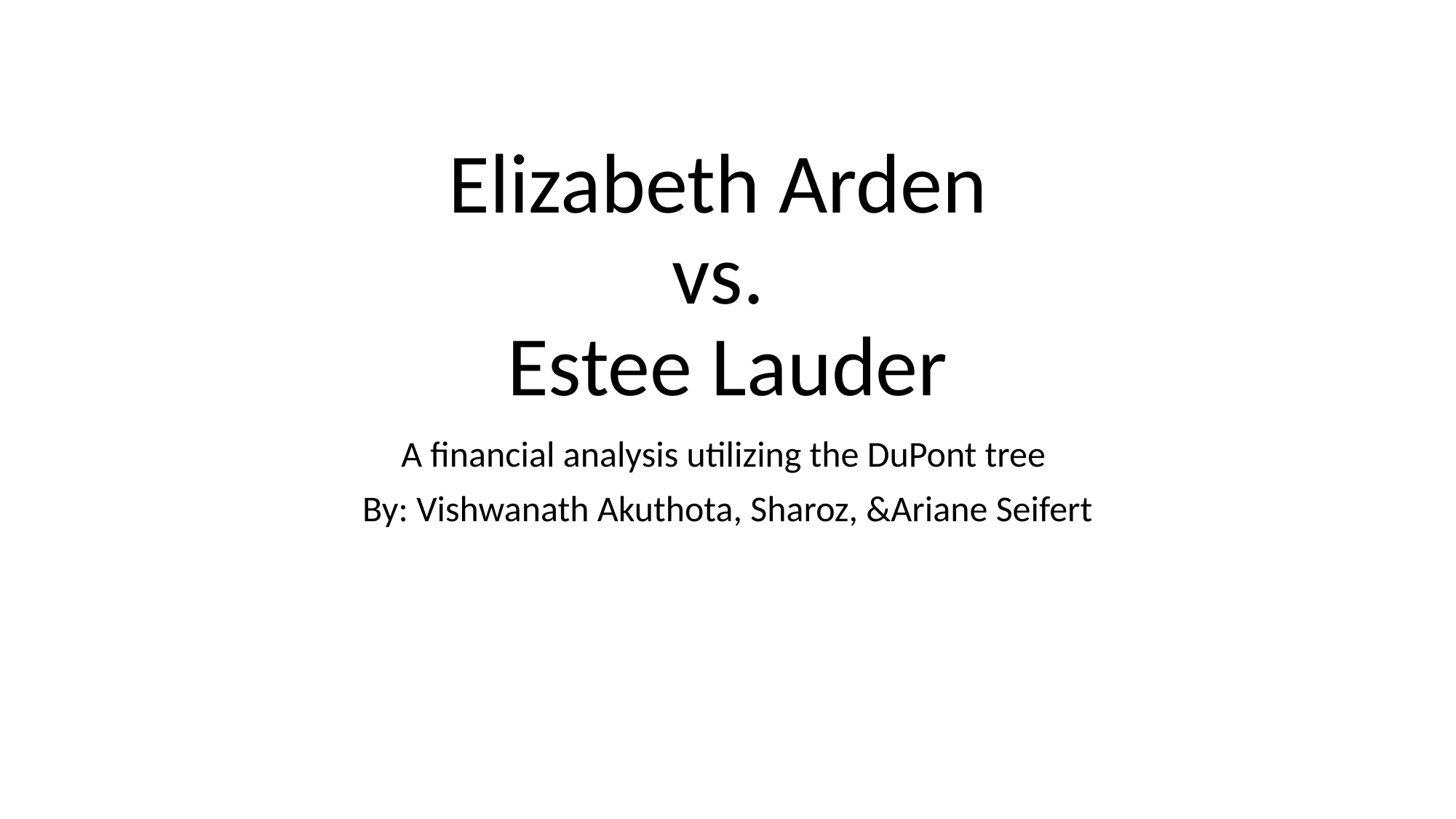

# Elizabeth Arden vs. Estee Lauder
A financial analysis utilizing the DuPont tree
By: Vishwanath Akuthota, Sharoz, &Ariane Seifert